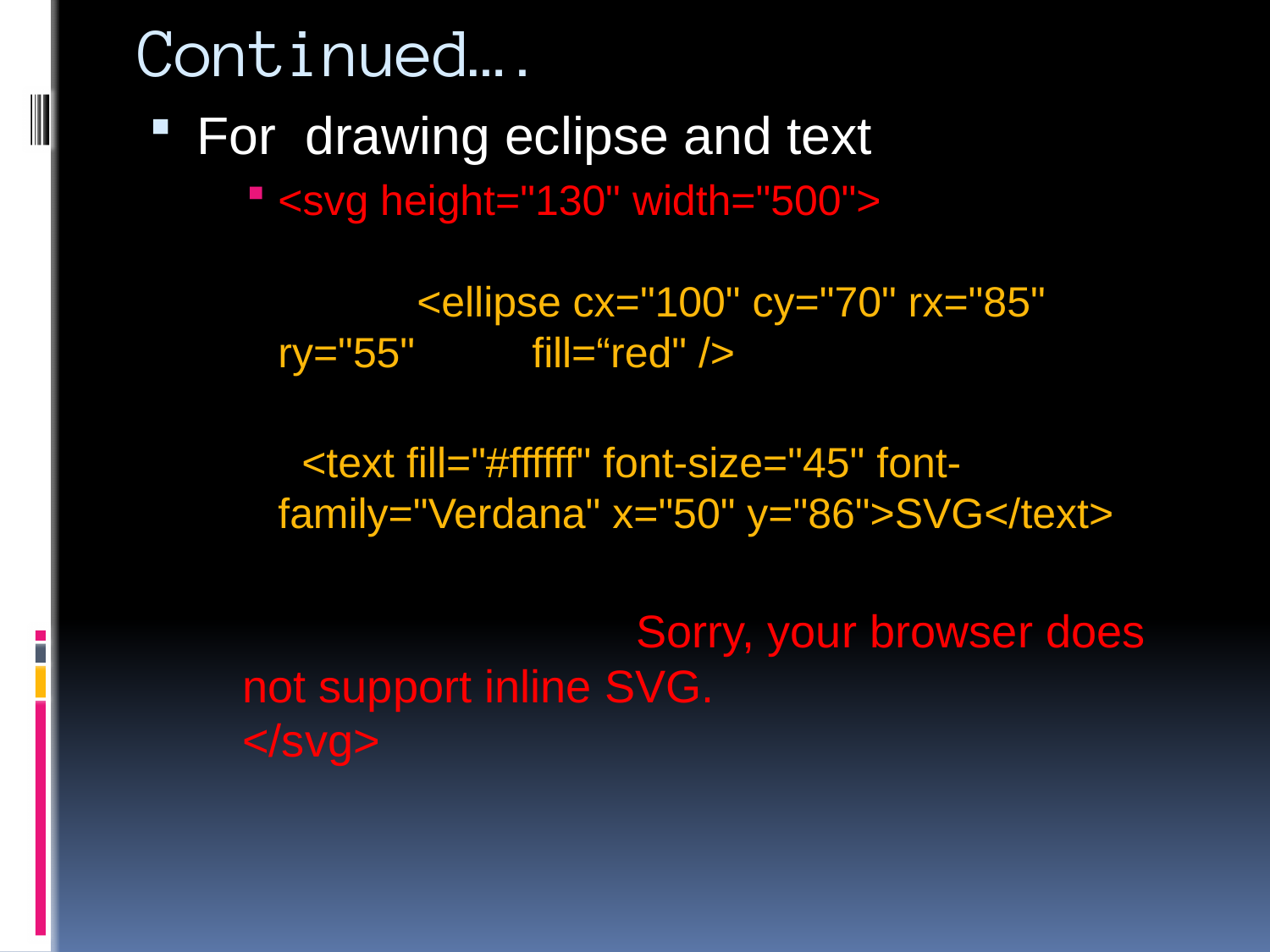

# Continued….
For  drawing eclipse and text
<svg height="130" width="500">
 
	 <ellipse cx="100" cy="70" rx="85" ry="55" 	fill=“red" />
  <text fill="#ffffff" font-size="45" font-family="Verdana" x="50" y="86">SVG</text>
 			 Sorry, your browser does not support inline SVG.
</svg>